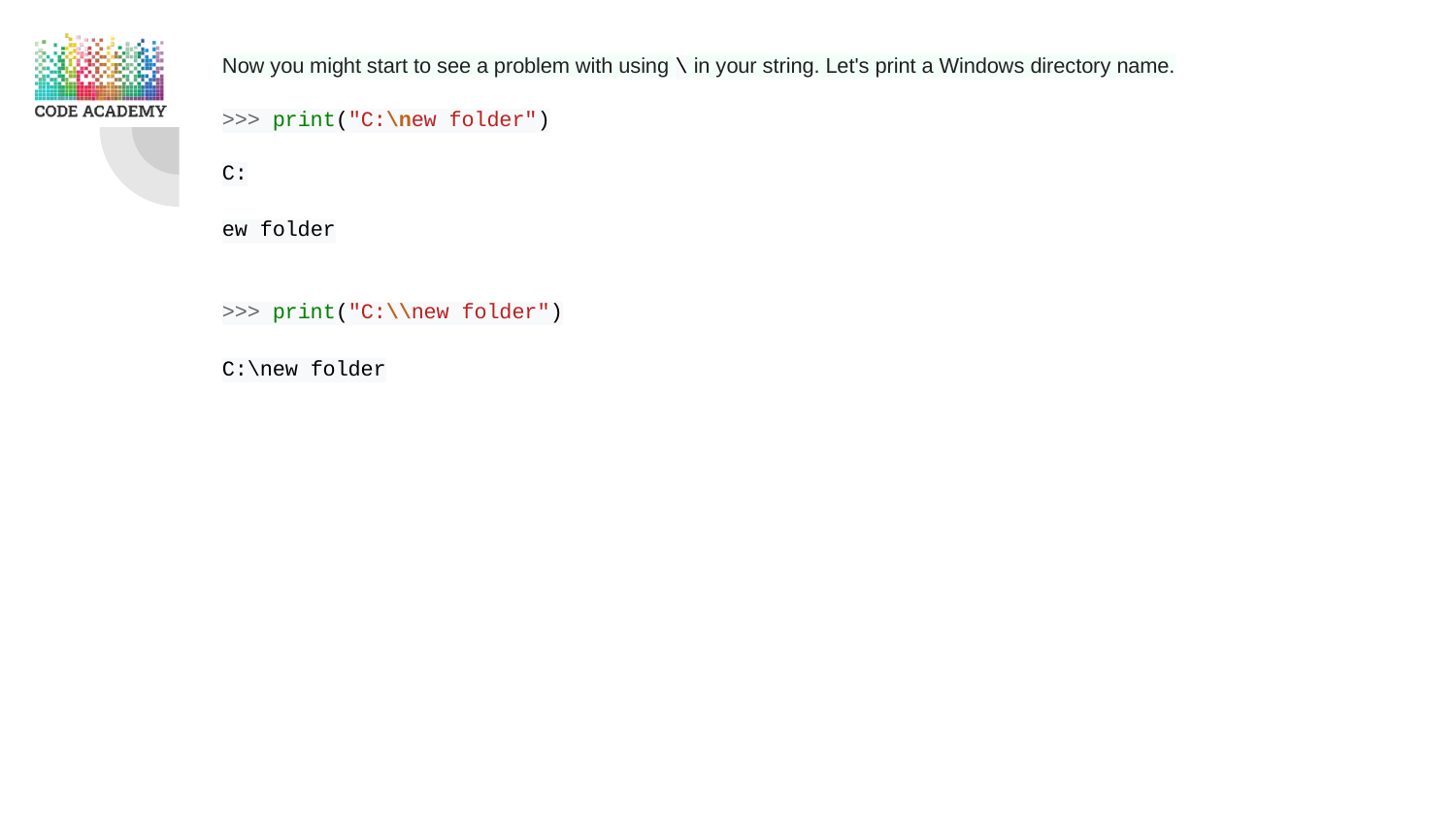

Now you might start to see a problem with using \ in your string. Let's print a Windows directory name.
>>> print("C:\new folder")
C:
ew folder

>>> print("C:\\new folder")
C:\new folder